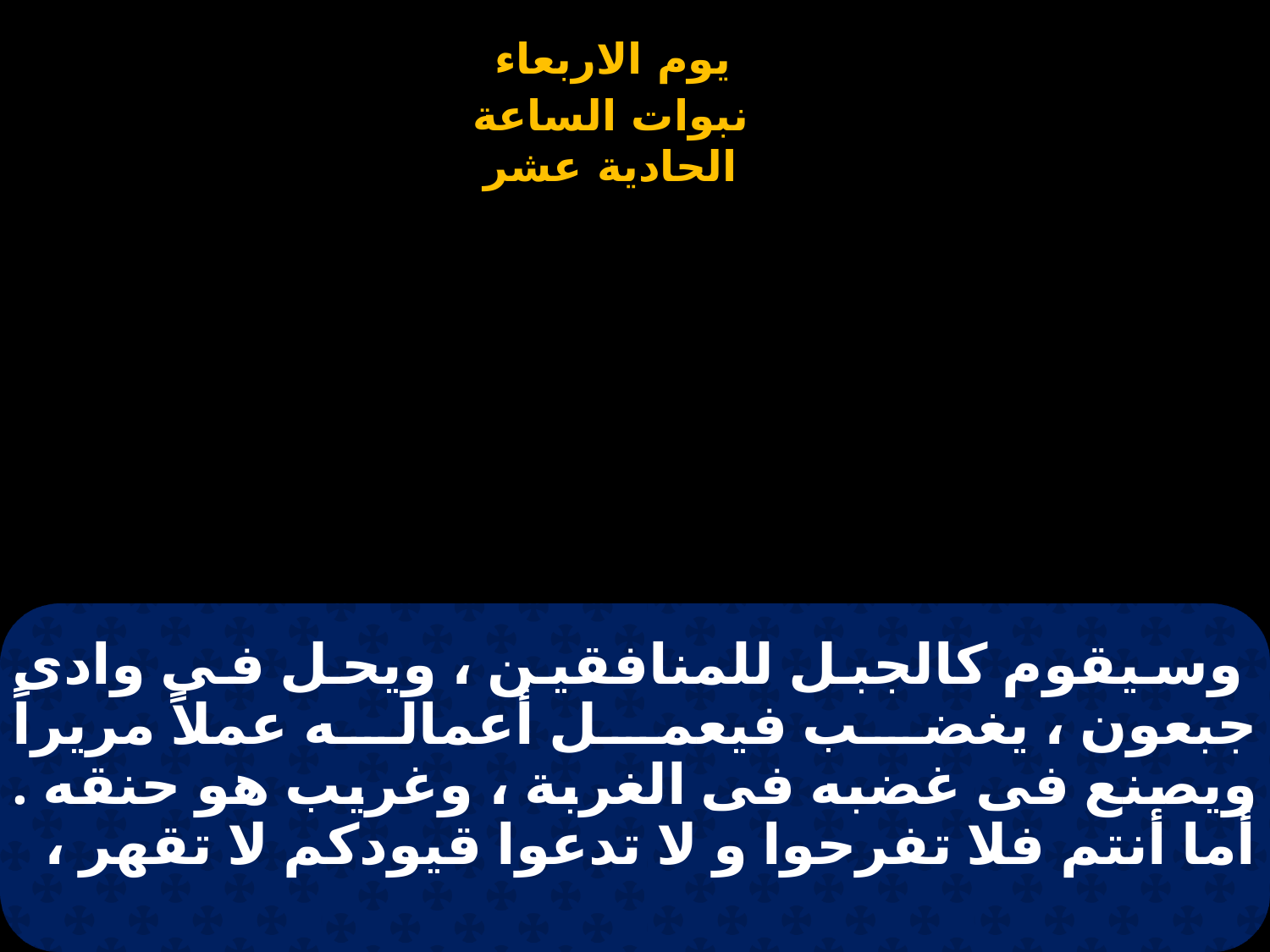

# وسيقوم كالجبل للمنافقين ، ويحل فى وادى جبعون ، يغضب فيعمل أعماله عملاً مريراً ويصنع فى غضبه فى الغربة ، وغريب هو حنقه . أما أنتم فلا تفرحوا و لا تدعوا قيودكم لا تقهر ،